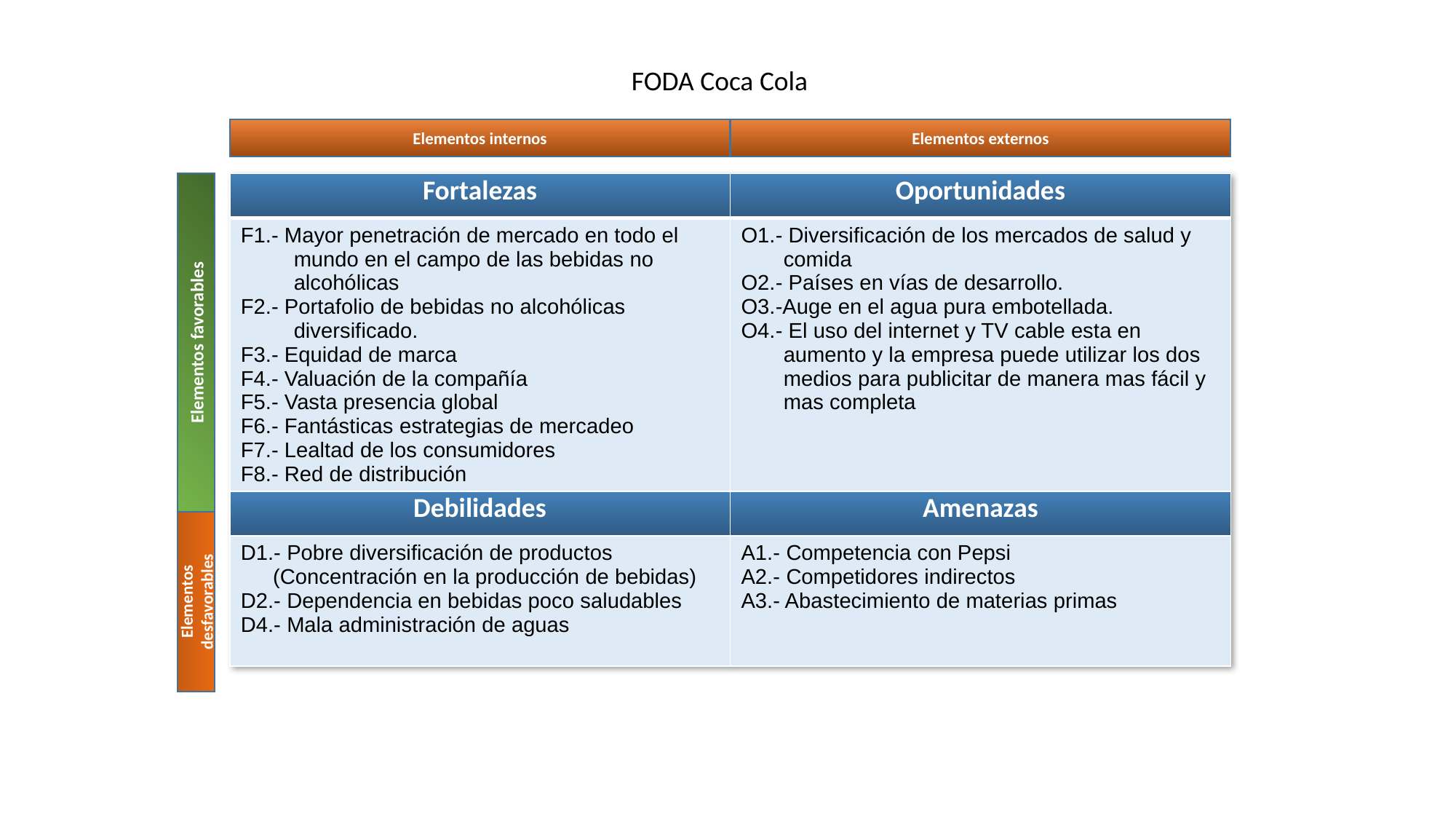

FODA Coca Cola
Elementos internos
Elementos externos
| Fortalezas | Oportunidades |
| --- | --- |
| F1.- Mayor penetración de mercado en todo el mundo en el campo de las bebidas no alcohólicas F2.- Portafolio de bebidas no alcohólicas diversificado. F3.- Equidad de marca F4.- Valuación de la compañía F5.- Vasta presencia global F6.- Fantásticas estrategias de mercadeo F7.- Lealtad de los consumidores F8.- Red de distribución | O1.- Diversificación de los mercados de salud y comida O2.- Países en vías de desarrollo. O3.-Auge en el agua pura embotellada. O4.- El uso del internet y TV cable esta en aumento y la empresa puede utilizar los dos medios para publicitar de manera mas fácil y mas completa |
| Debilidades | Amenazas |
| D1.- Pobre diversificación de productos (Concentración en la producción de bebidas) D2.- Dependencia en bebidas poco saludables D4.- Mala administración de aguas | A1.- Competencia con Pepsi A2.- Competidores indirectos A3.- Abastecimiento de materias primas |
Elementos favorables
Elementos desfavorables